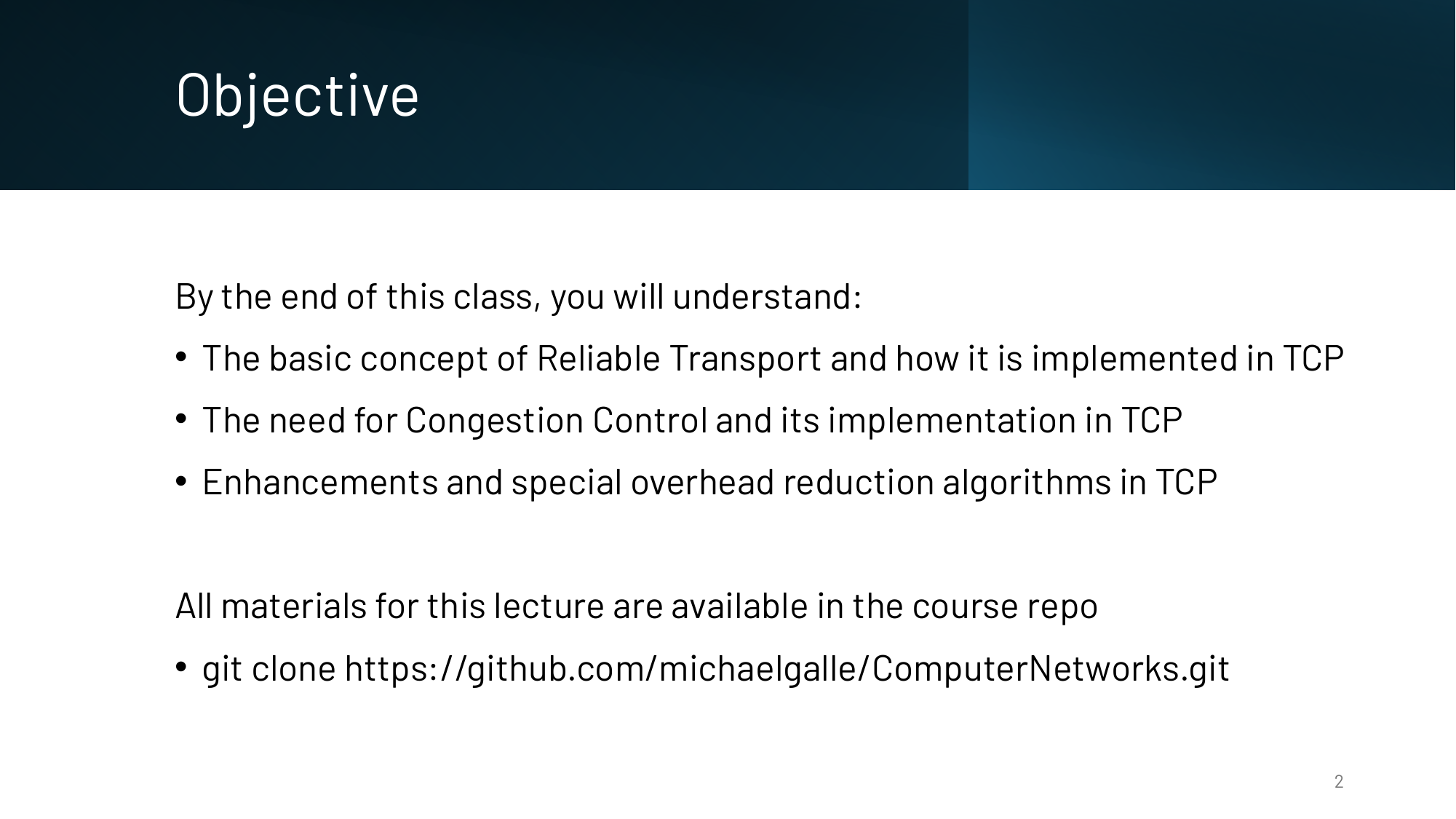

# Objective
By the end of this class, you will understand:
The basic concept of Reliable Transport and how it is implemented in TCP
The need for Congestion Control and its implementation in TCP
Enhancements and special overhead reduction algorithms in TCP

All materials for this lecture are available in the course repo
git clone https://github.com/michaelgalle/ComputerNetworks.git
2